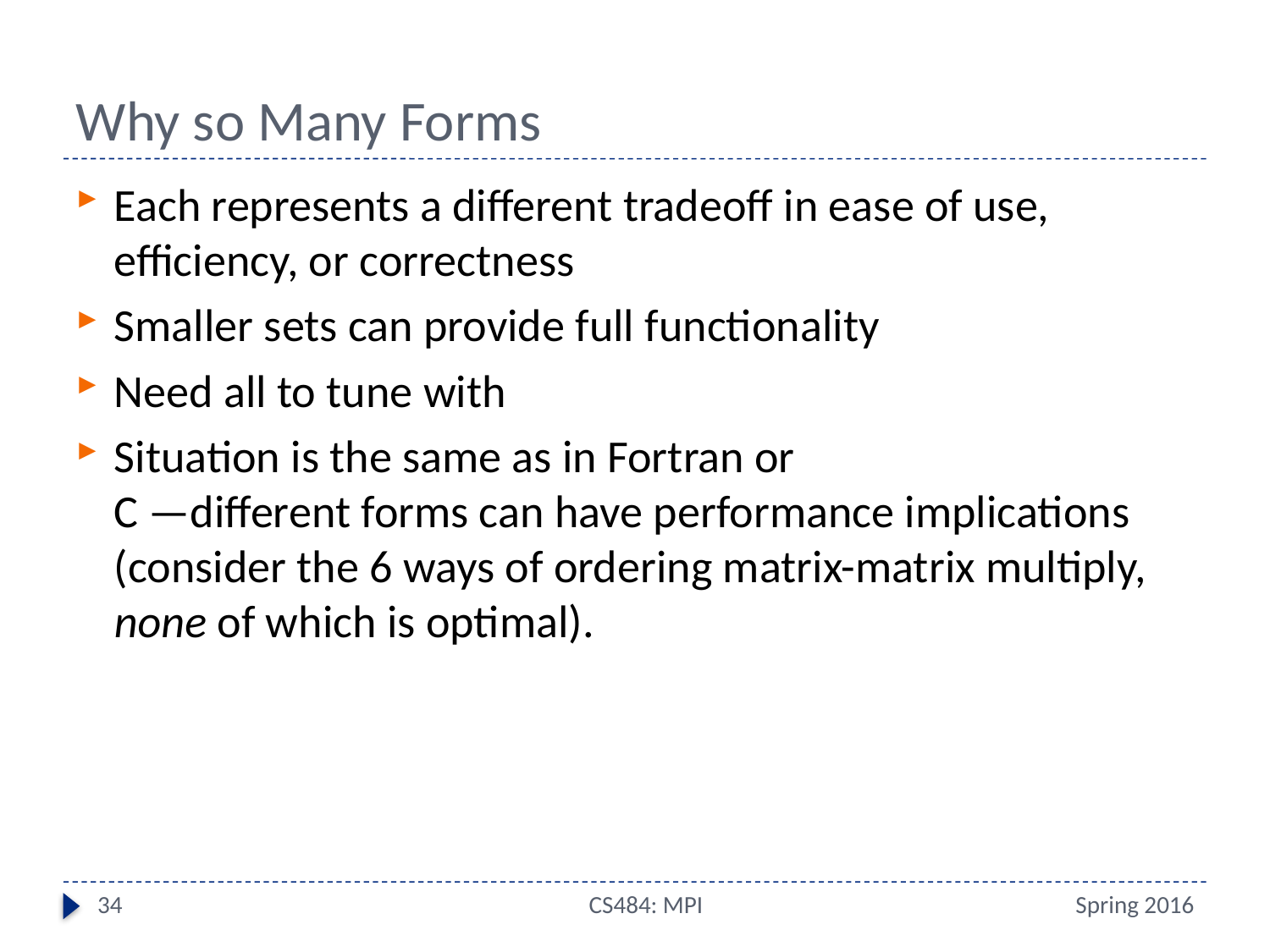

# Why so Many Forms
Each represents a different tradeoff in ease of use, efficiency, or correctness
Smaller sets can provide full functionality
Need all to tune with
Situation is the same as in Fortran or
C —different forms can have performance implications (consider the 6 ways of ordering matrix-matrix multiply, none of which is optimal).
34
CS484: MPI
Spring 2016